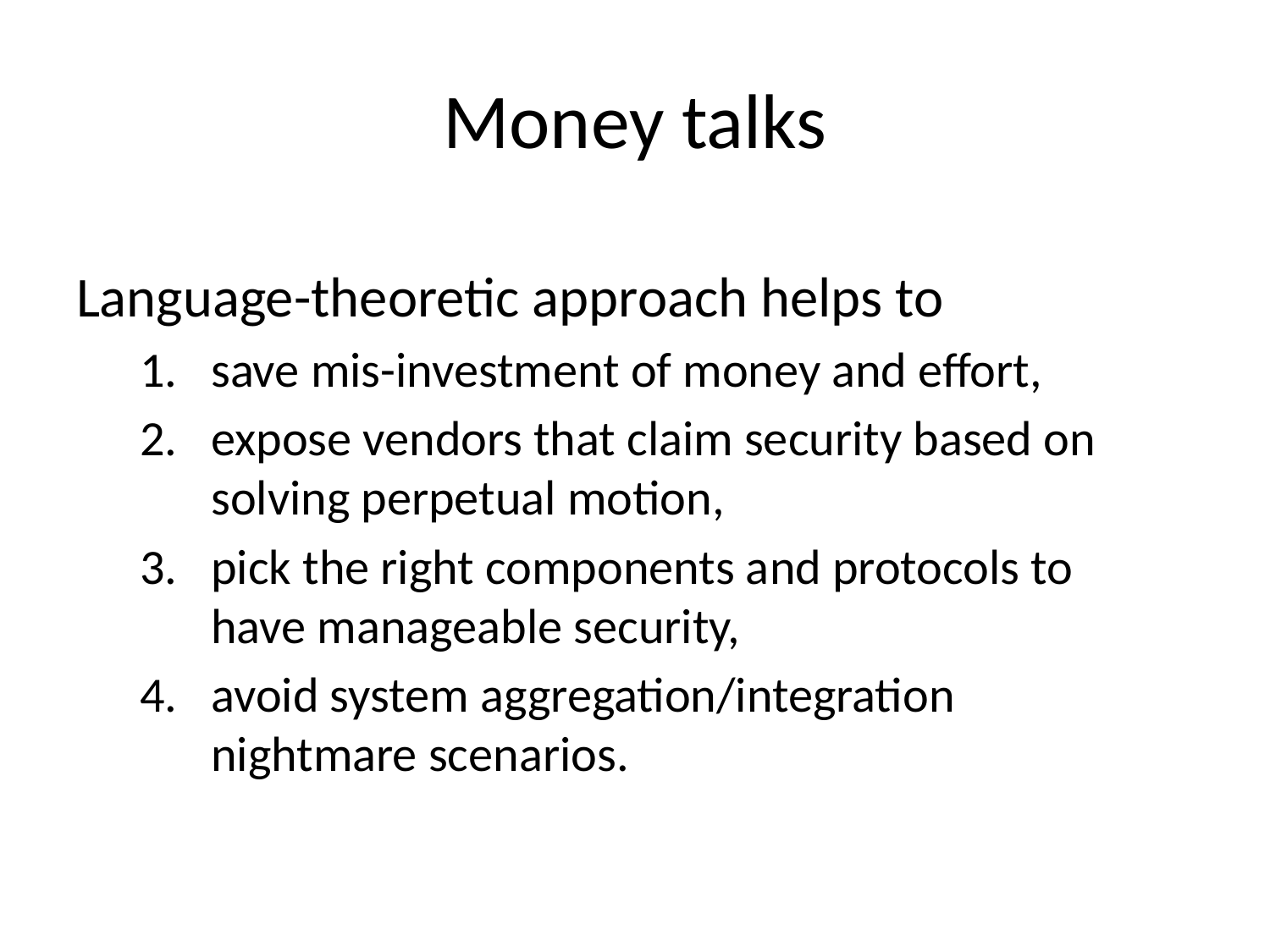

# Money talks
Language-theoretic approach helps to
save mis-investment of money and effort,
expose vendors that claim security based on solving perpetual motion,
pick the right components and protocols to have manageable security,
avoid system aggregation/integration nightmare scenarios.